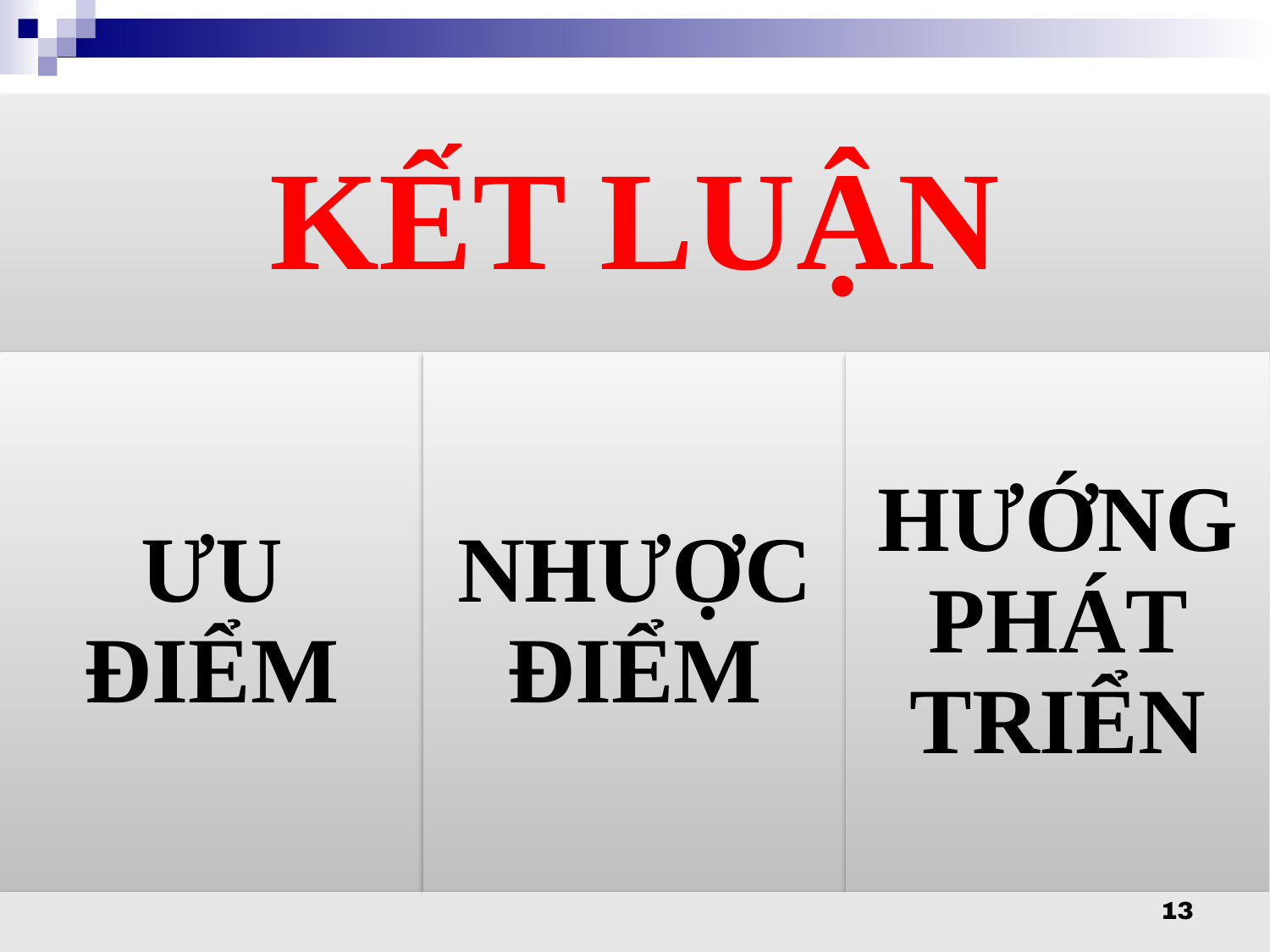

KẾT LUẬN
ƯU ĐIỂM
NHƯỢC ĐIỂM
HƯỚNG PHÁT TRIỂN
13